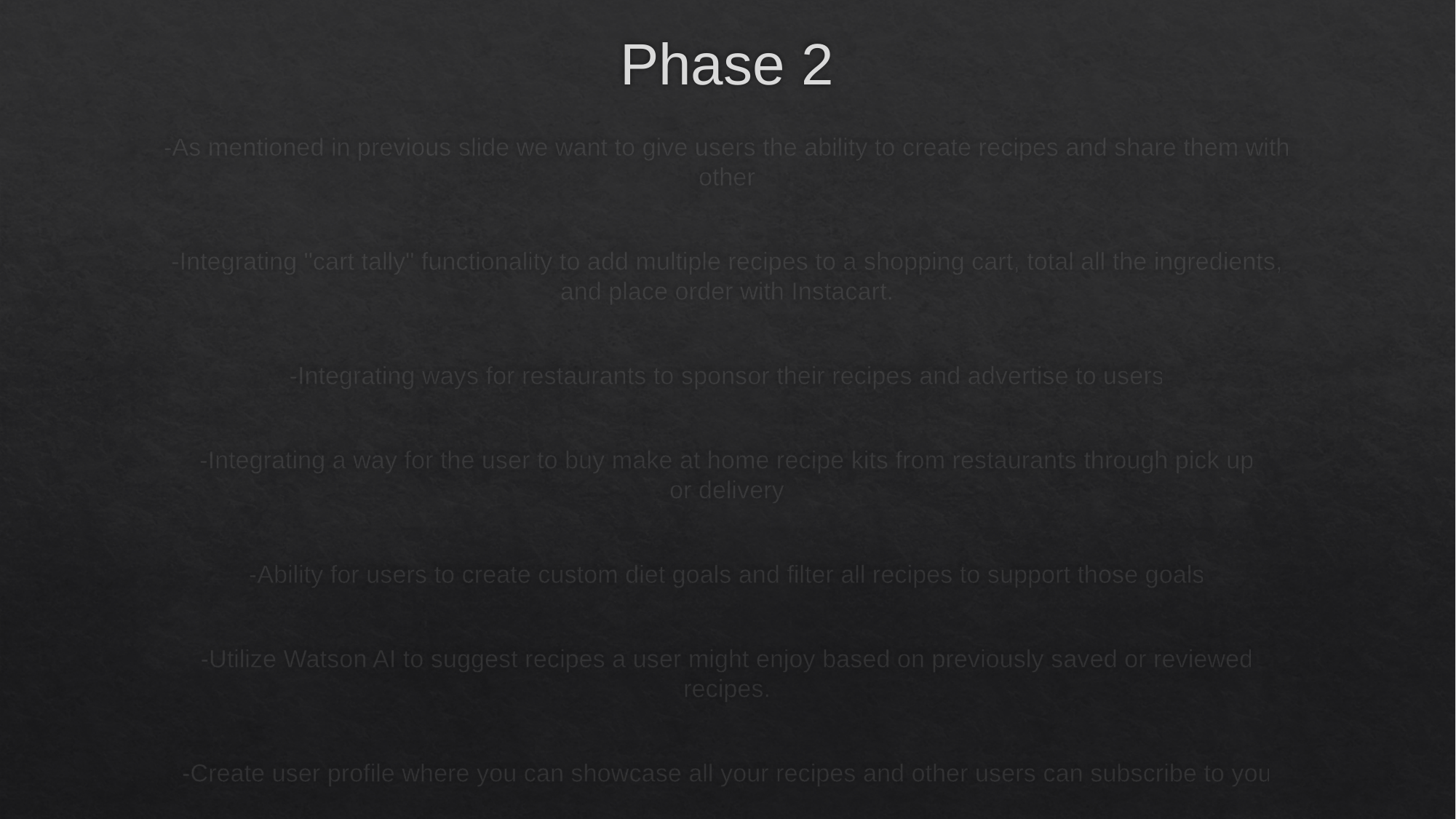

# Phase 2
-As mentioned in previous slide we want to give users the ability to create recipes and share them with other​

-Integrating "cart tally" functionality to add multiple recipes to a shopping cart, total all the ingredients, and place order with Instacart.

-Integrating ways for restaurants to sponsor their recipes and advertise to users​

-Integrating a way for the user to buy make at home recipe kits from restaurants through pick up or delivery​

-Ability for users to create custom diet goals and filter all recipes to support those goals

-Utilize Watson AI to suggest recipes a user might enjoy based on previously saved or reviewed recipes.​

-Create user profile where you can showcase all your recipes and other users can subscribe to you​